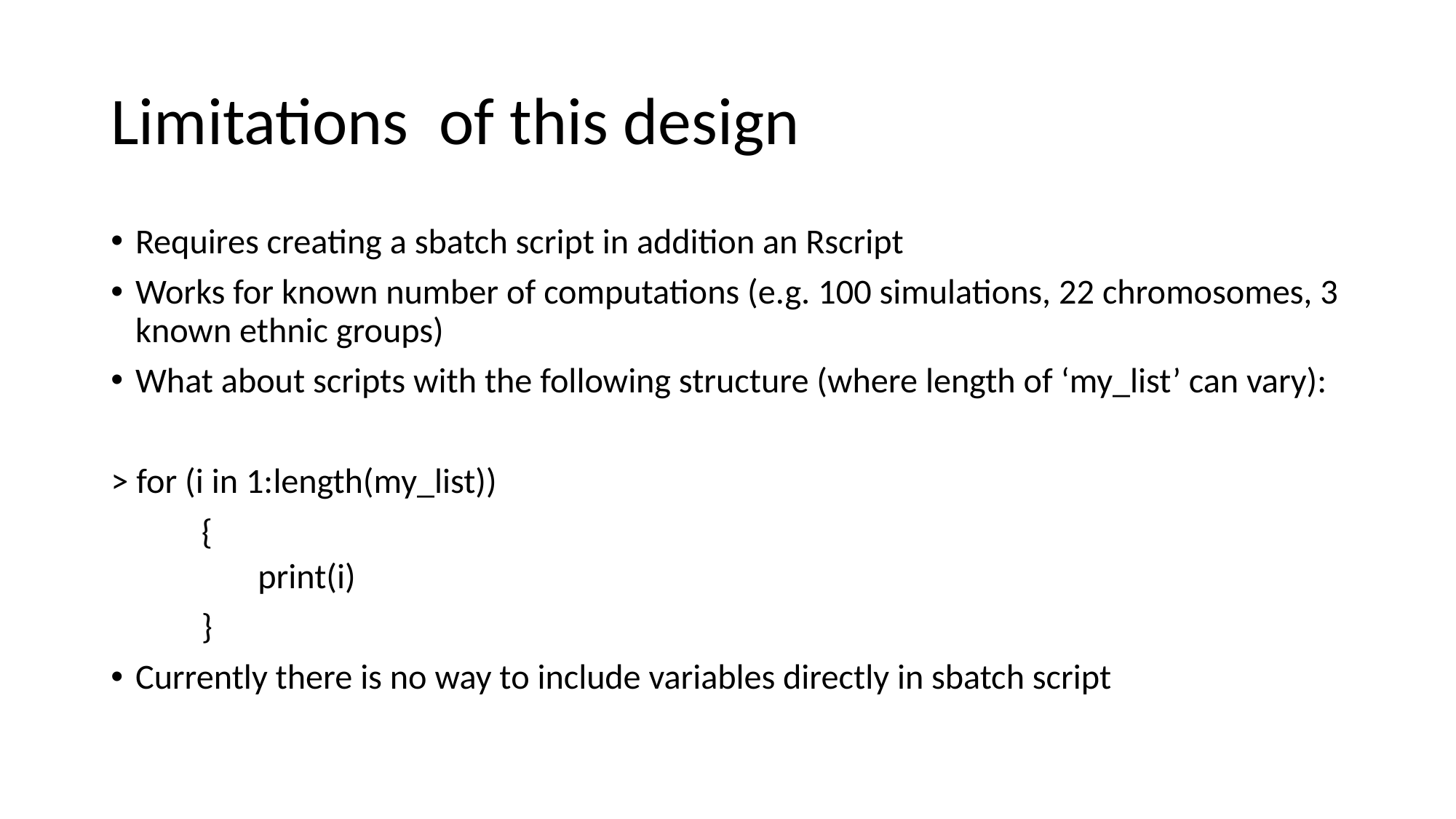

# Limitations  of this design
Requires creating a sbatch script in addition an Rscript
Works for known number of computations (e.g. 100 simulations, 22 chromosomes, 3 known ethnic groups)
What about scripts with the following structure (where length of ‘my_list’ can vary):

> for (i in 1:length(my_list))
	{
print(i)
	}
Currently there is no way to include variables directly in sbatch script